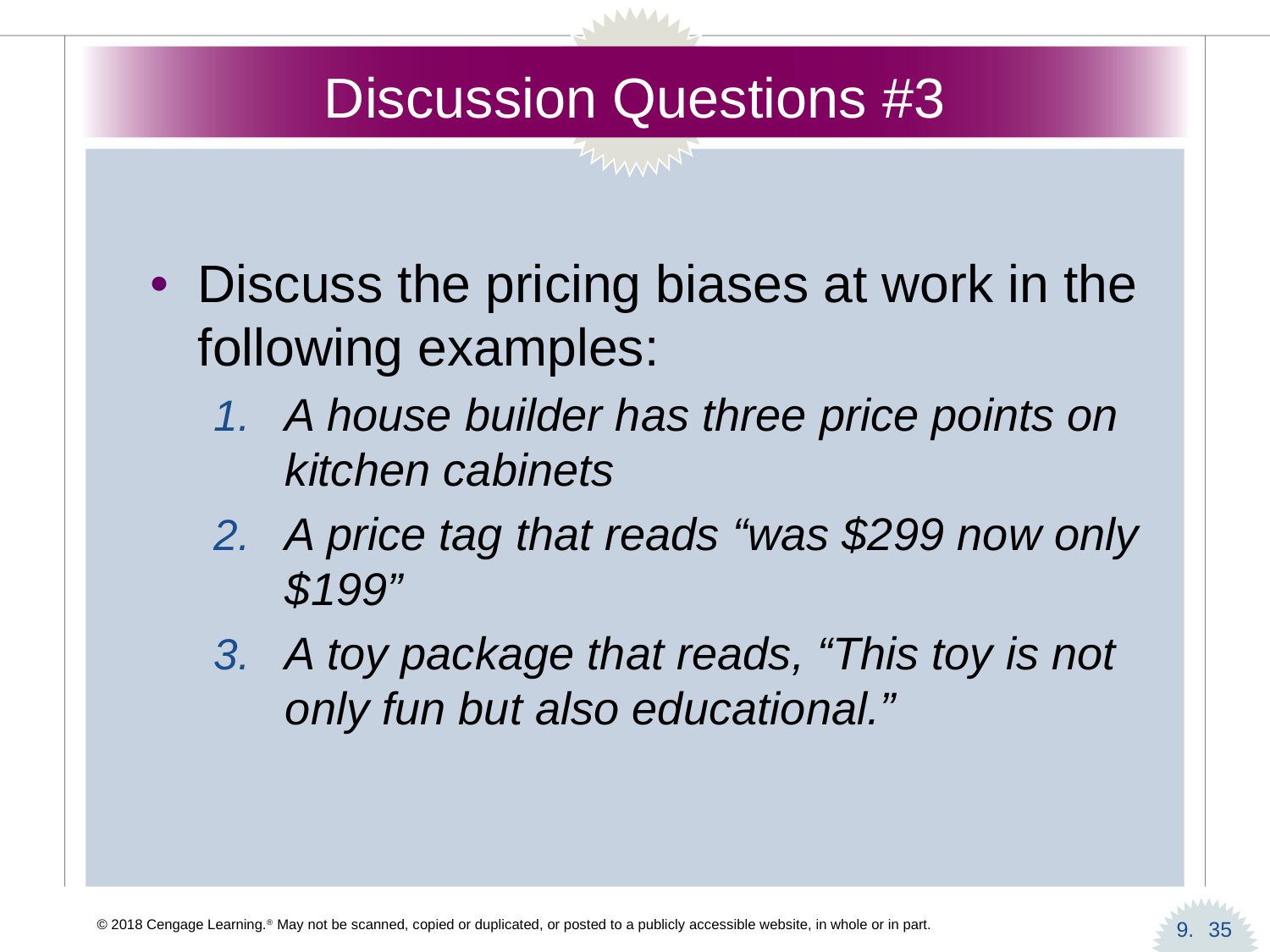

# Discussion Questions #3
Discuss the pricing biases at work in the following examples:
A house builder has three price points on kitchen cabinets
A price tag that reads “was $299 now only $199”
A toy package that reads, “This toy is not only fun but also educational.”

35